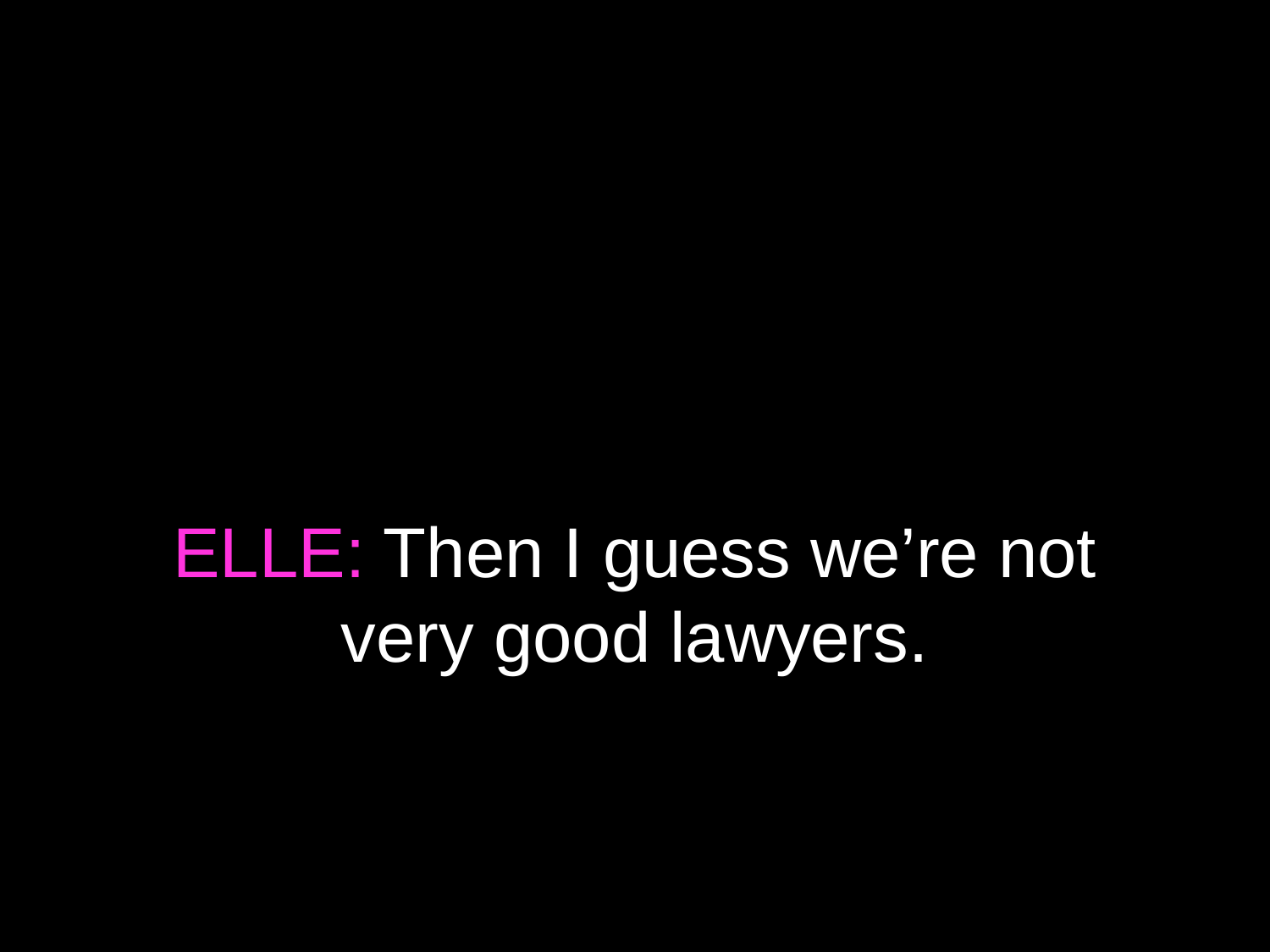

# ELLE: Then I guess we’re not very good lawyers.